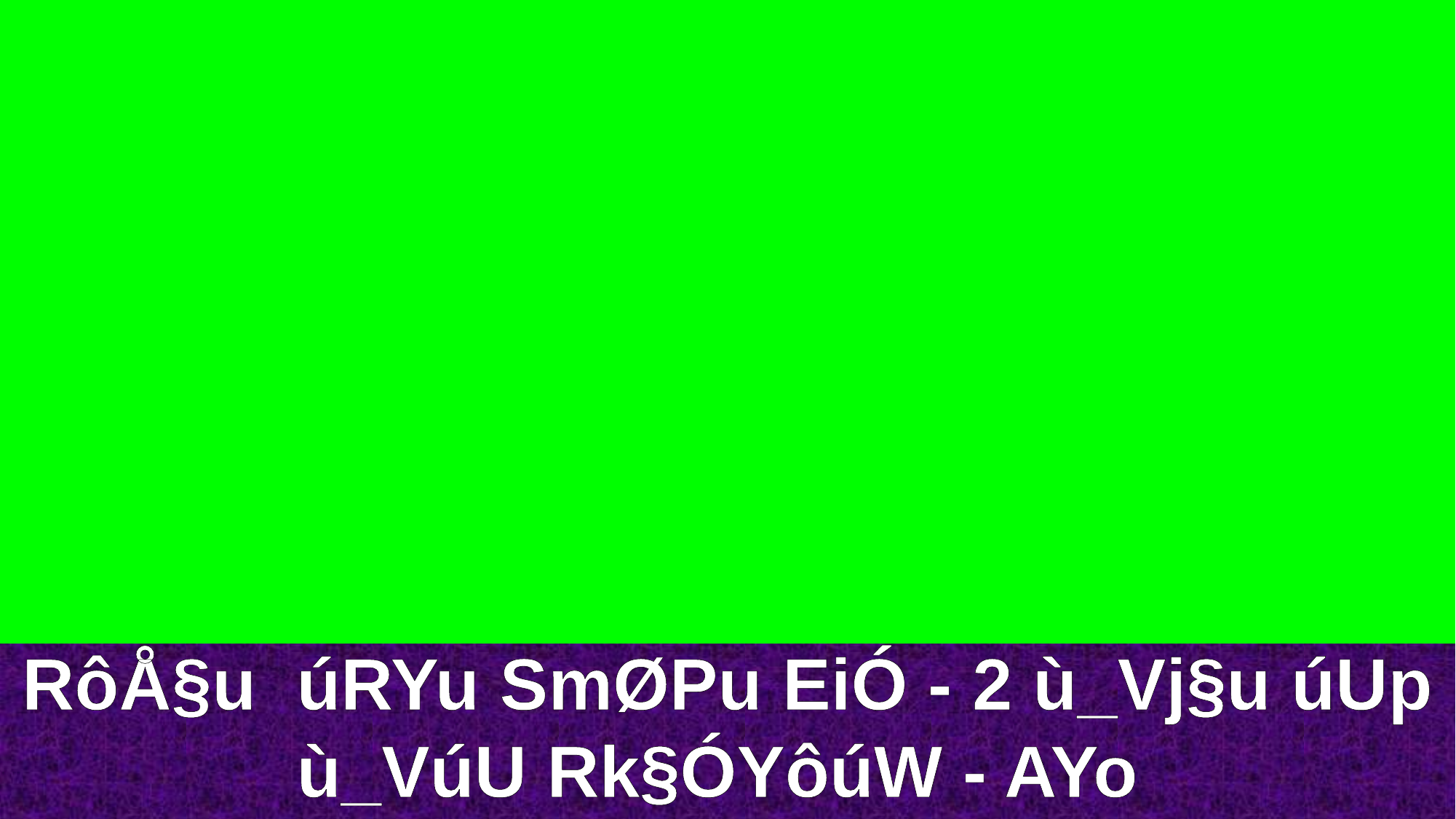

RôÅ§u  úRYu SmØPu EiÓ - 2 ù_Vj§u úUp ù_VúU Rk§ÓYôúW - AYo